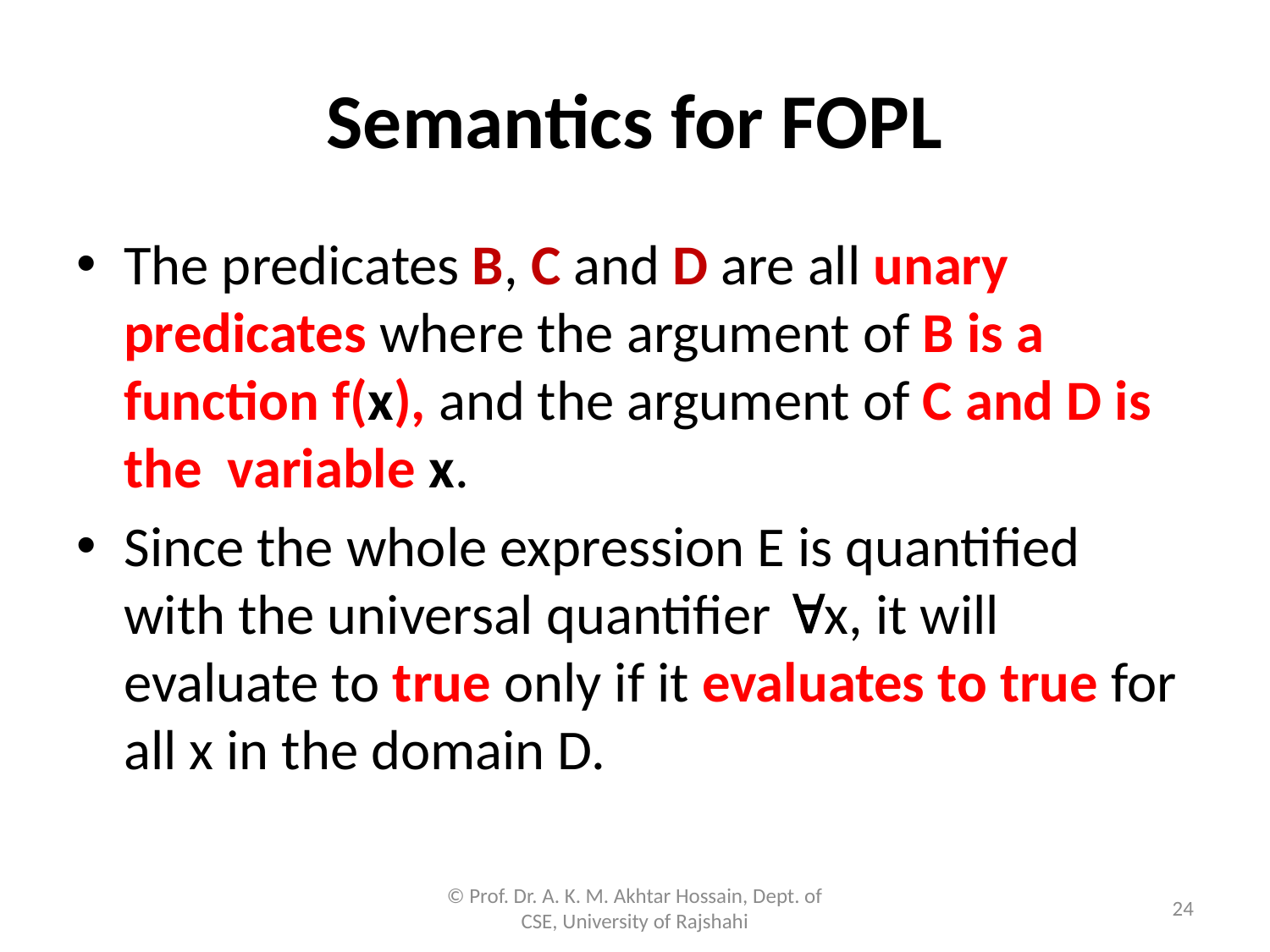

# Semantics for FOPL
The predicates B, C and D are all unary predicates where the argument of B is a function f(x), and the argument of C and D is the  variable x.
Since the whole expression E is quantified with the universal quantifier ∀x, it will evaluate to true only if it evaluates to true for all x in the domain D.

© Prof. Dr. A. K. M. Akhtar Hossain, Dept. of CSE, University of Rajshahi
24